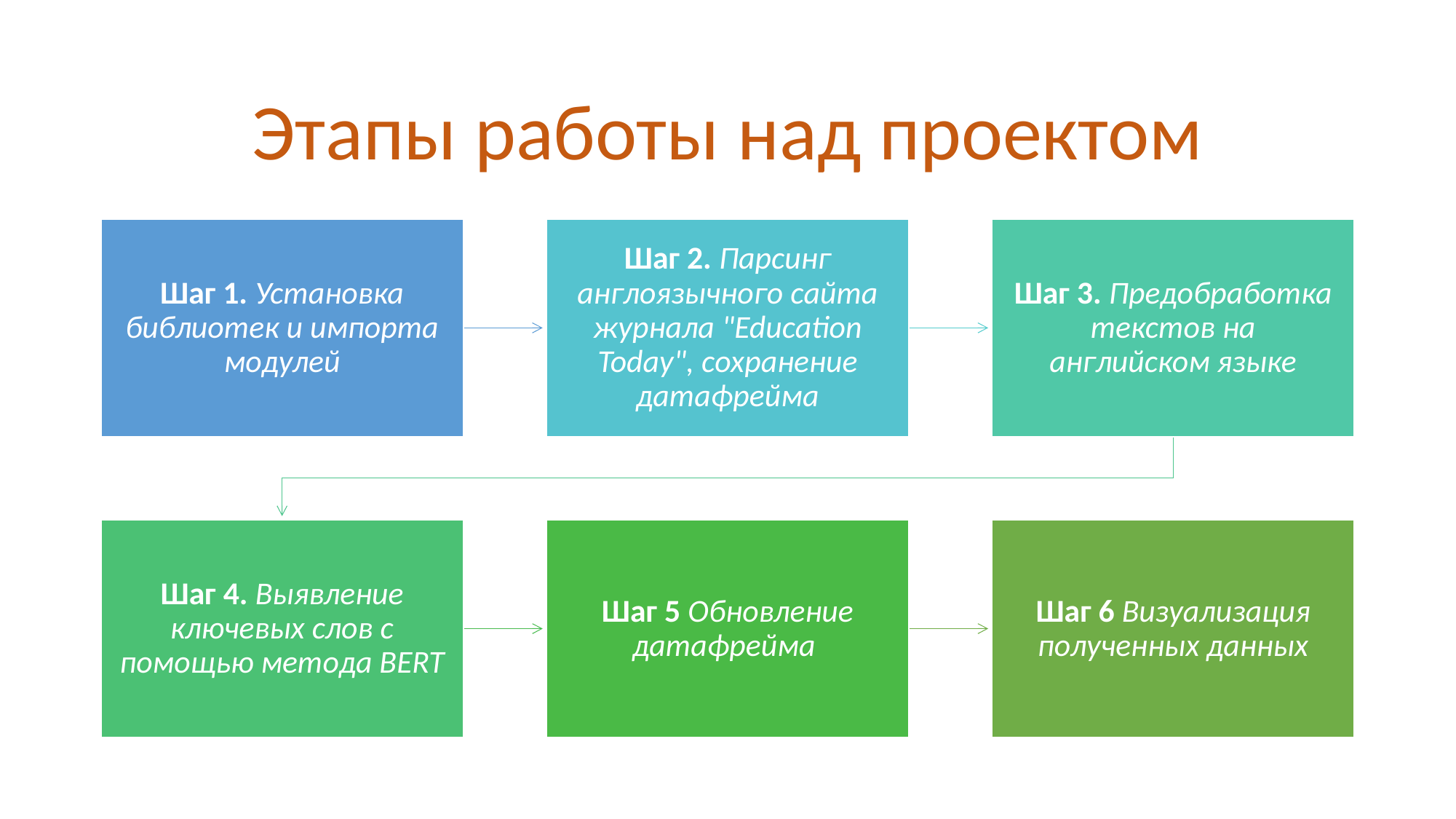

# Этапы работы над проектом

Шаг 1. Установка библиотек и импорта модулей

Шаг 2. Парсинг англоязычного сайта журнала "Education Today", сохранение датафрейма

Шаг 3. Предобработка текстов на английском языке

Шаг 4. Выявление ключевых слов с помощью метода BERT

Шаг 5 Обновление датафрейма
Шаг 6 Визуализация полученных данных